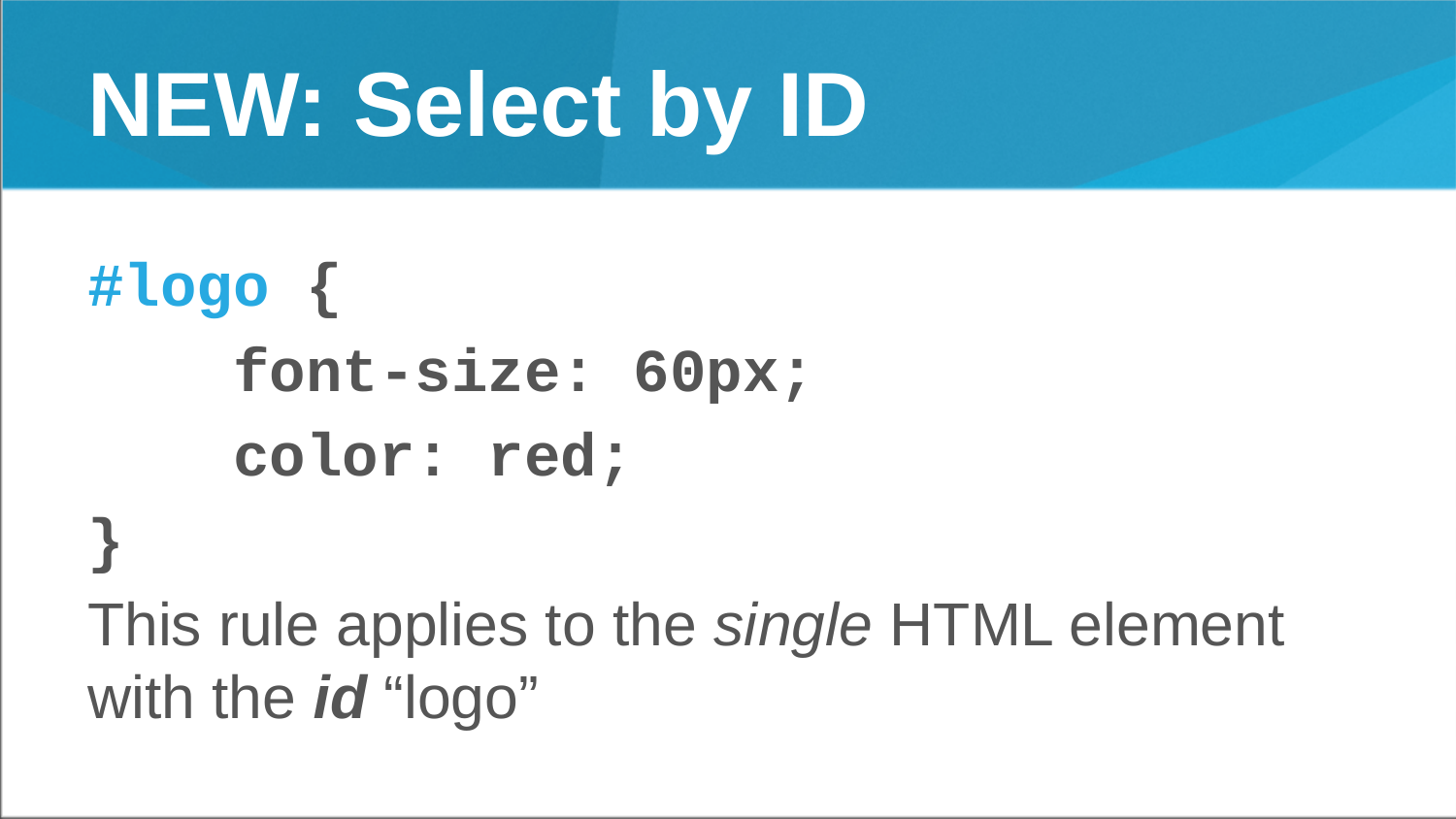

# NEW: Select by ID
#logo {
	font-size: 60px;
	color: red;
}
This rule applies to the single HTML element with the id “logo”